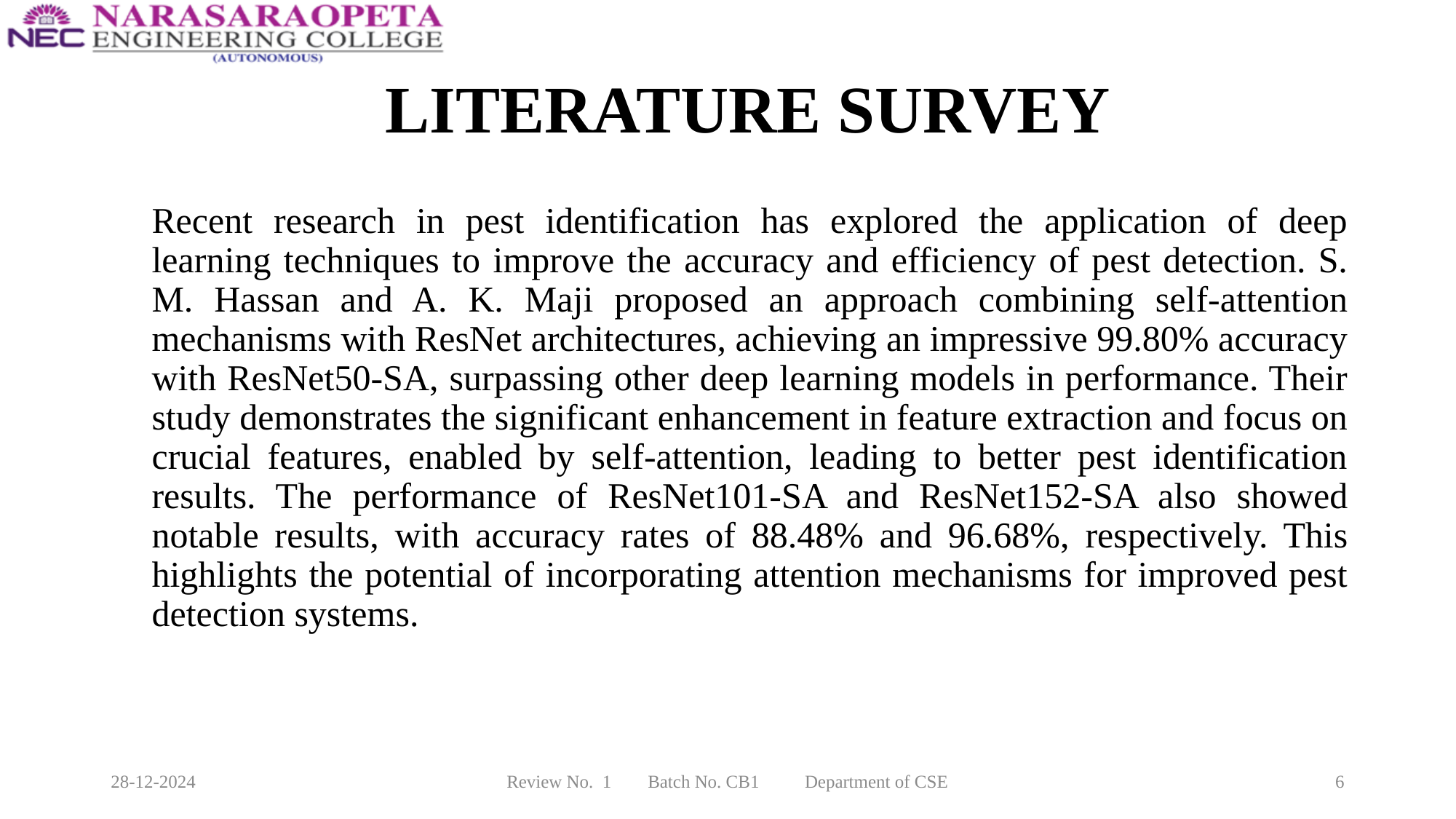

# LITERATURE SURVEY
Recent research in pest identification has explored the application of deep learning techniques to improve the accuracy and efficiency of pest detection. S. M. Hassan and A. K. Maji proposed an approach combining self-attention mechanisms with ResNet architectures, achieving an impressive 99.80% accuracy with ResNet50-SA, surpassing other deep learning models in performance. Their study demonstrates the significant enhancement in feature extraction and focus on crucial features, enabled by self-attention, leading to better pest identification results. The performance of ResNet101-SA and ResNet152-SA also showed notable results, with accuracy rates of 88.48% and 96.68%, respectively. This highlights the potential of incorporating attention mechanisms for improved pest detection systems.

28-12-2024
Review No.  1        Batch No. CB1          Department of CSE
6